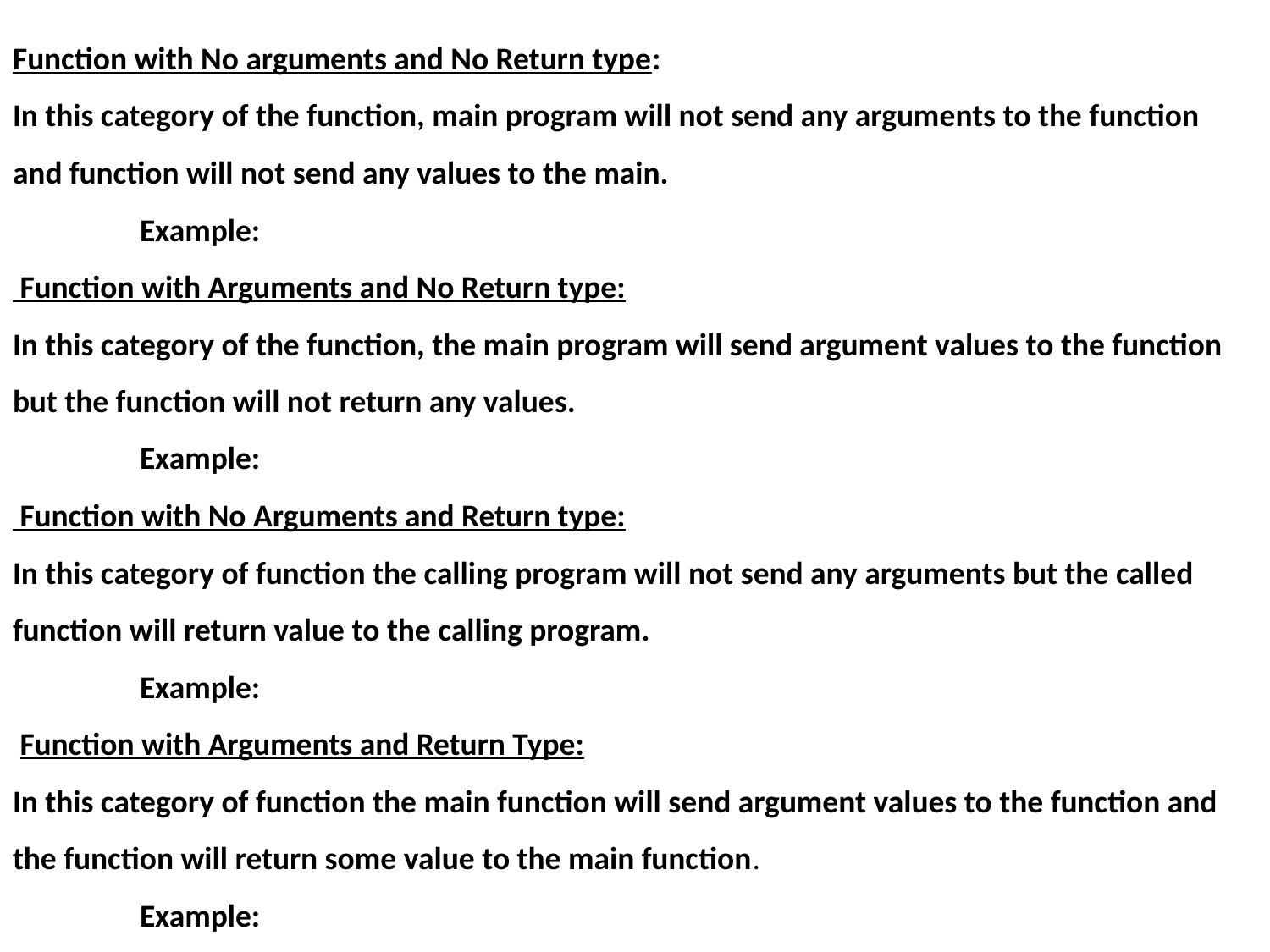

# Function with No arguments and No Return type: In this category of the function, main program will not send any arguments to the function and function will not send any values to the main. Example: Function with Arguments and No Return type: In this category of the function, the main program will send argument values to the function but the function will not return any values. Example: Function with No Arguments and Return type: In this category of function the calling program will not send any arguments but the called function will return value to the calling program. Example: Function with Arguments and Return Type: In this category of function the main function will send argument values to the function and the function will return some value to the main function. Example: